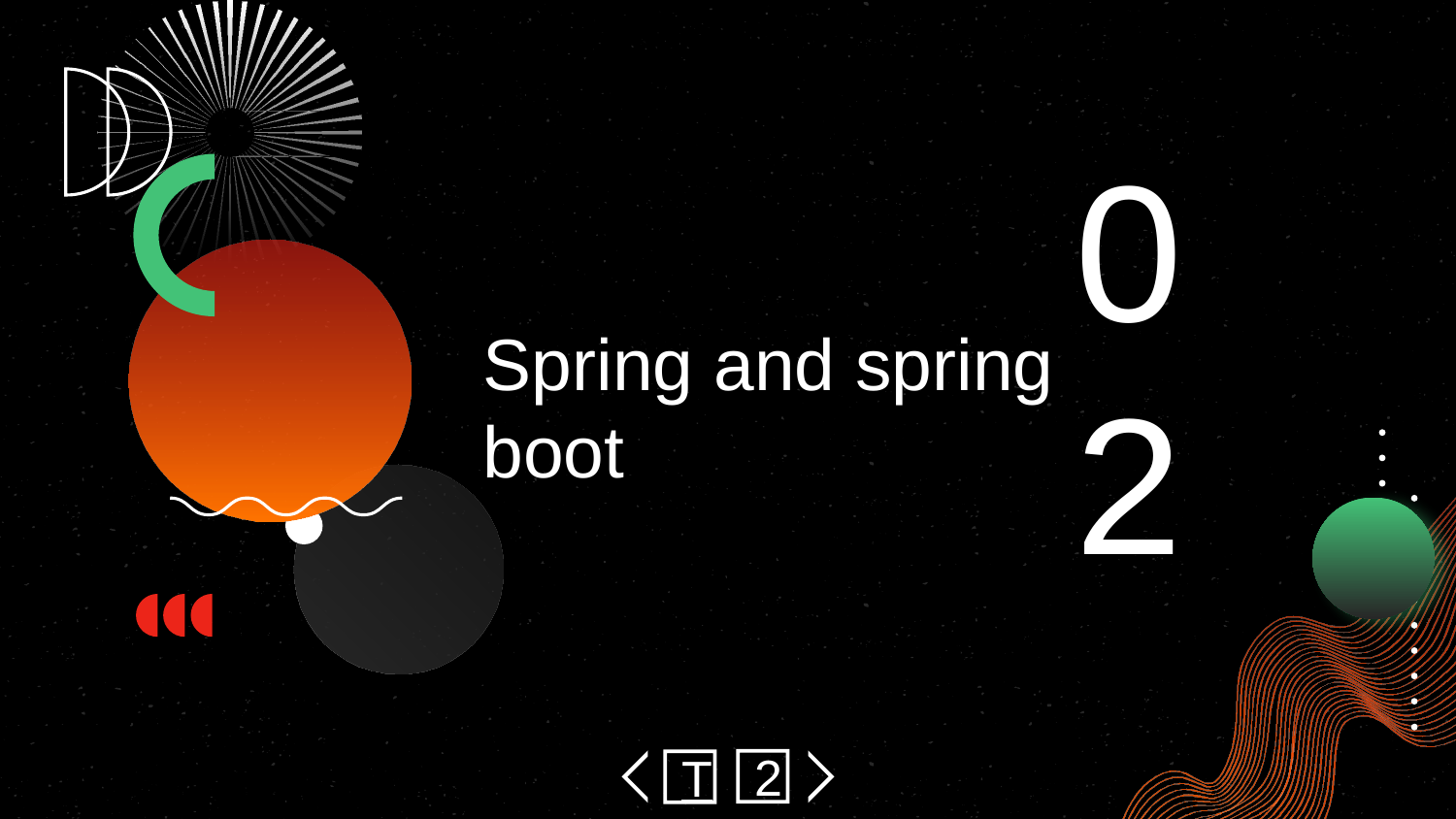

02
# Spring and spring boot
2
T